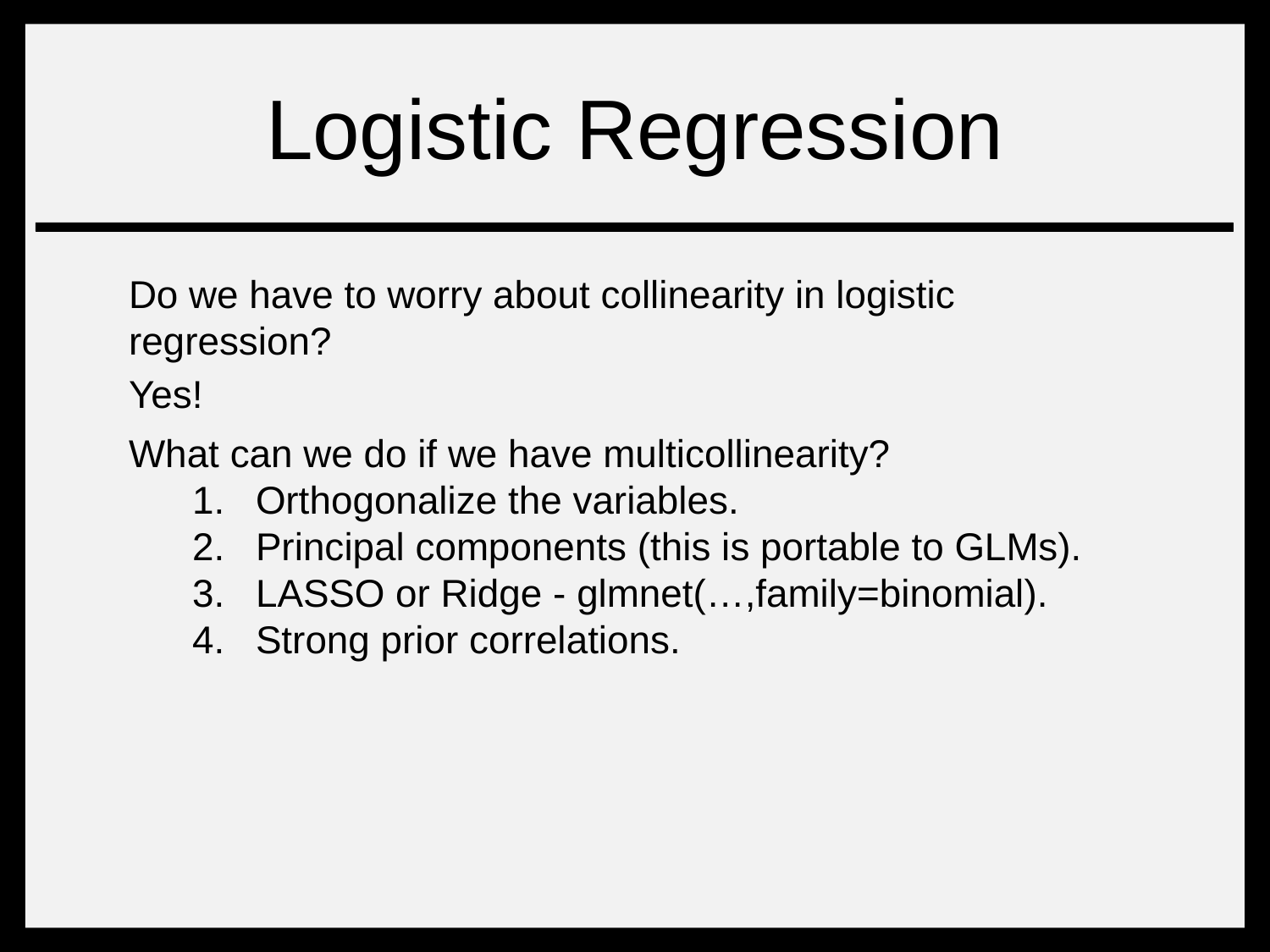

# Logistic Regression
Do we have to worry about collinearity in logistic regression?
Yes!
What can we do if we have multicollinearity?
Orthogonalize the variables.
Principal components (this is portable to GLMs).
LASSO or Ridge - glmnet(…,family=binomial).
Strong prior correlations.